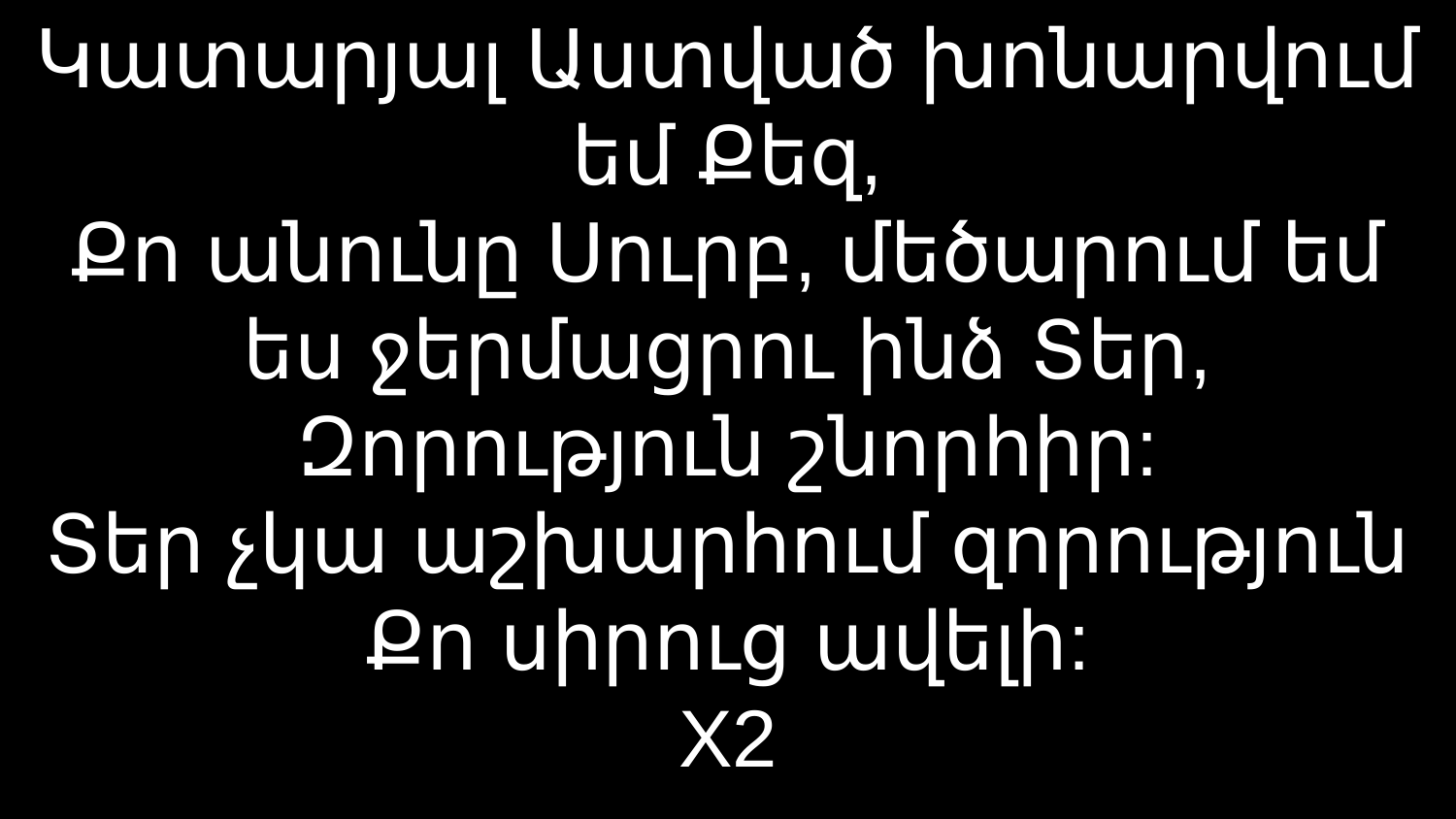

# Կատարյալ Աստված խոնարվում եմ Քեզ, Քո անունը Սուրբ, մեծարում եմ ես ջերմացրու ինձ Տեր, Զորություն շնորհիր: Տեր չկա աշխարհում զորություն Քո սիրուց ավելի: X2